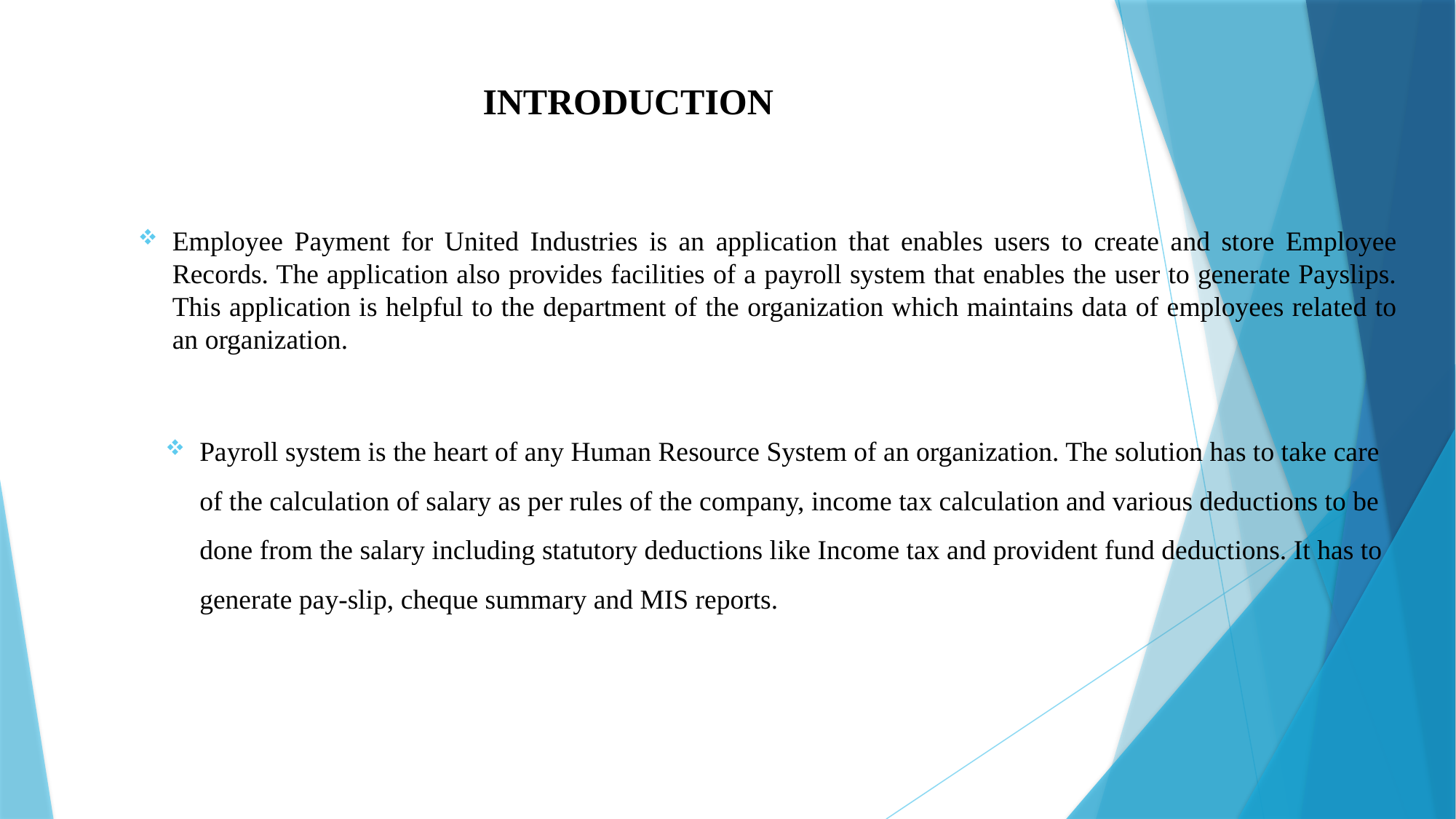

# INTRODUCTION
Employee Payment for United Industries is an application that enables users to create and store Employee Records. The application also provides facilities of a payroll system that enables the user to generate Payslips. This application is helpful to the department of the organization which maintains data of employees related to an organization.

Payroll system is the heart of any Human Resource System of an organization. The solution has to take care of the calculation of salary as per rules of the company, income tax calculation and various deductions to be done from the salary including statutory deductions like Income tax and provident fund deductions. It has to generate pay-slip, cheque summary and MIS reports.